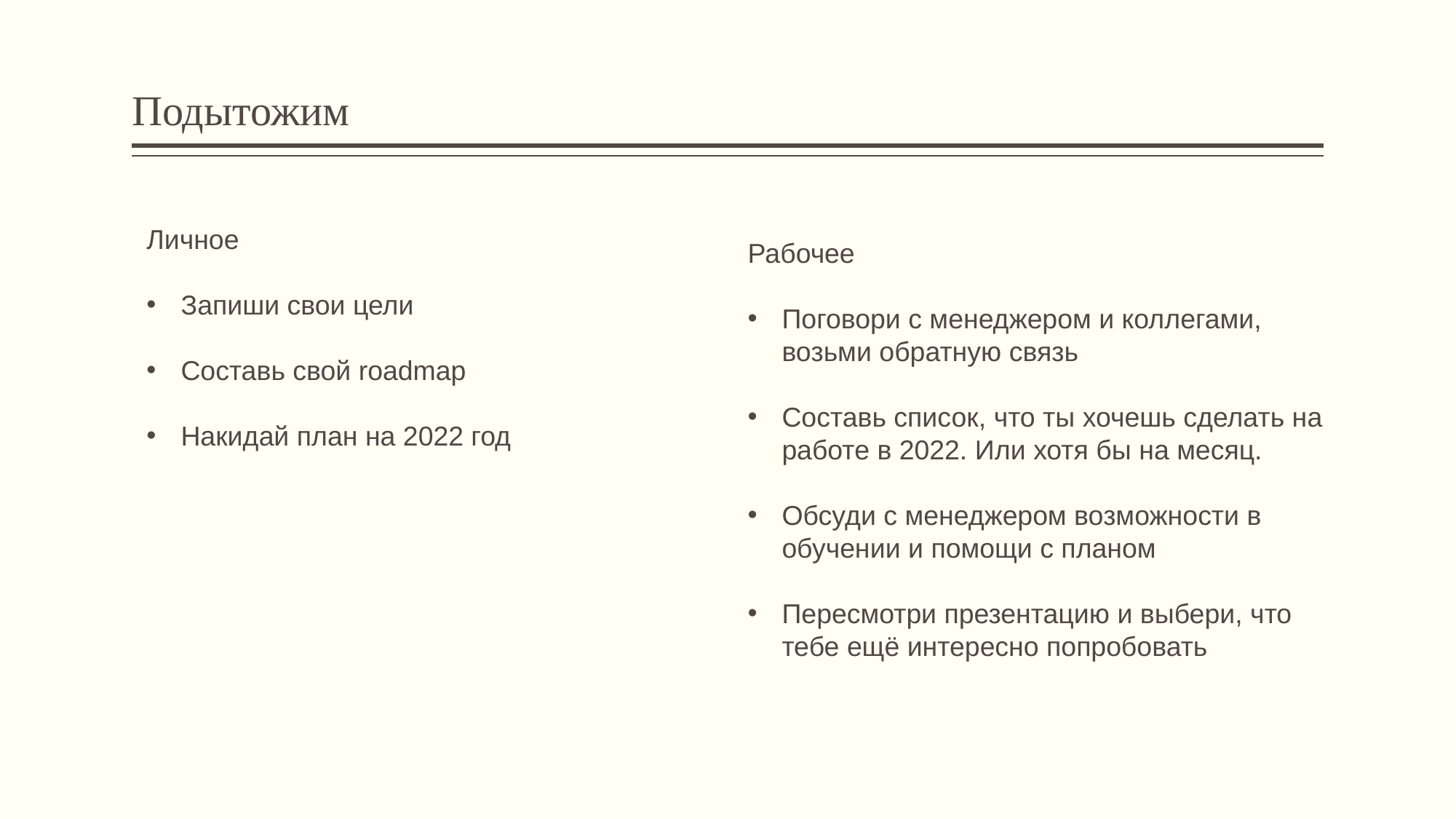

# Подытожим
Личное

Запиши свои цели

Составь свой roadmap

Накидай план на 2022 год
Рабочее

Поговори с менеджером и коллегами, возьми обратную связь

Составь список, что ты хочешь сделать на работе в 2022. Или хотя бы на месяц.

Обсуди с менеджером возможности в обучении и помощи с планом

Пересмотри презентацию и выбери, что тебе ещё интересно попробовать